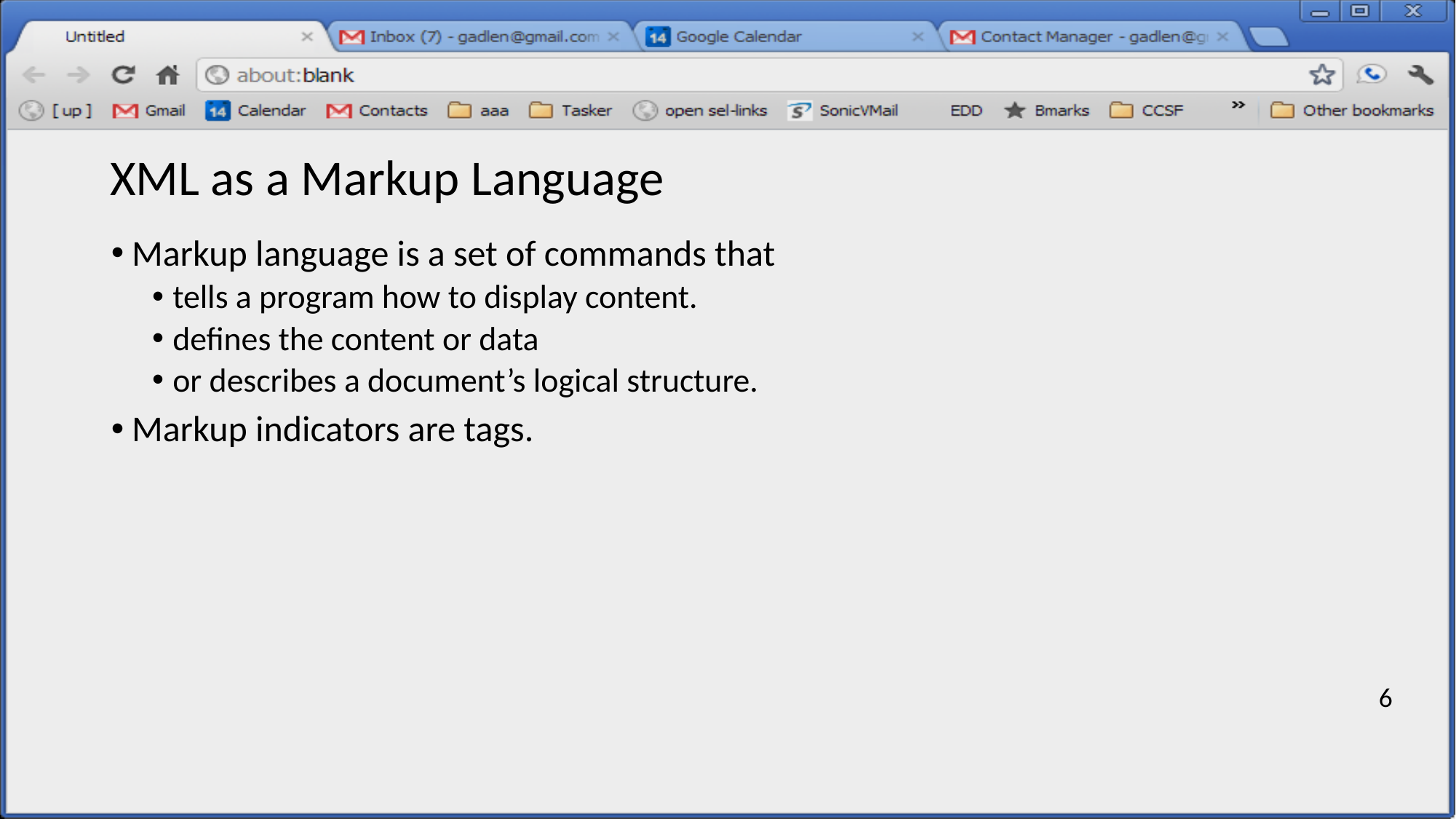

# XML as a Markup Language
Markup language is a set of commands that
tells a program how to display content.
defines the content or data
or describes a document’s logical structure.
Markup indicators are tags.
6